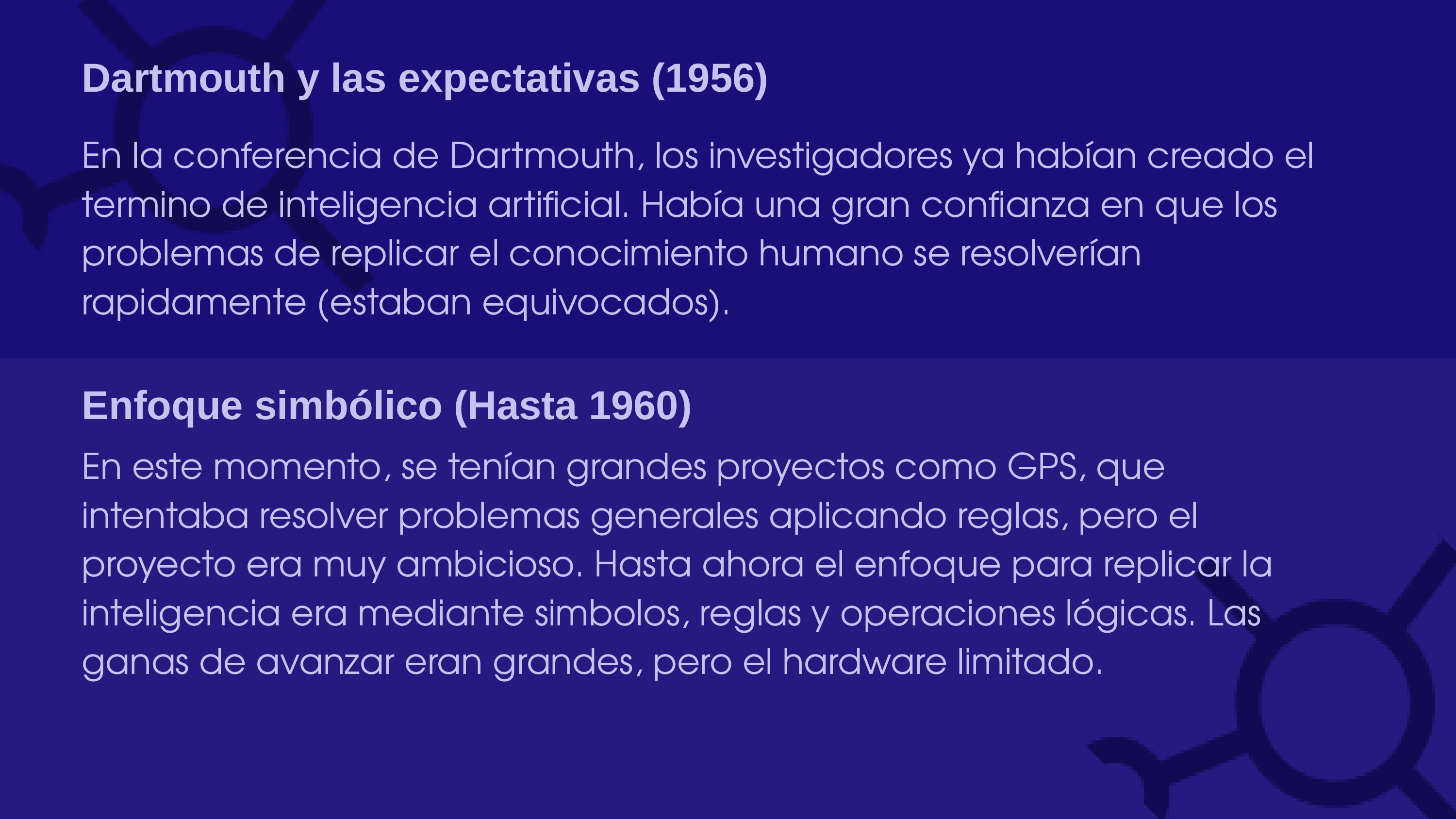

Dartmouth y las expectativas (1956)
En la conferencia de Dartmouth, los investigadores ya habían creado el termino de inteligencia artificial. Había una gran confianza en que los problemas de replicar el conocimiento humano se resolverían rapidamente (estaban equivocados).

7
Enfoque simbólico (Hasta 1960)
En este momento, se tenían grandes proyectos como GPS, que intentaba resolver problemas generales aplicando reglas, pero el proyecto era muy ambicioso. Hasta ahora el enfoque para replicar la inteligencia era mediante simbolos, reglas y operaciones lógicas. Las ganas de avanzar eran grandes, pero el hardware limitado.